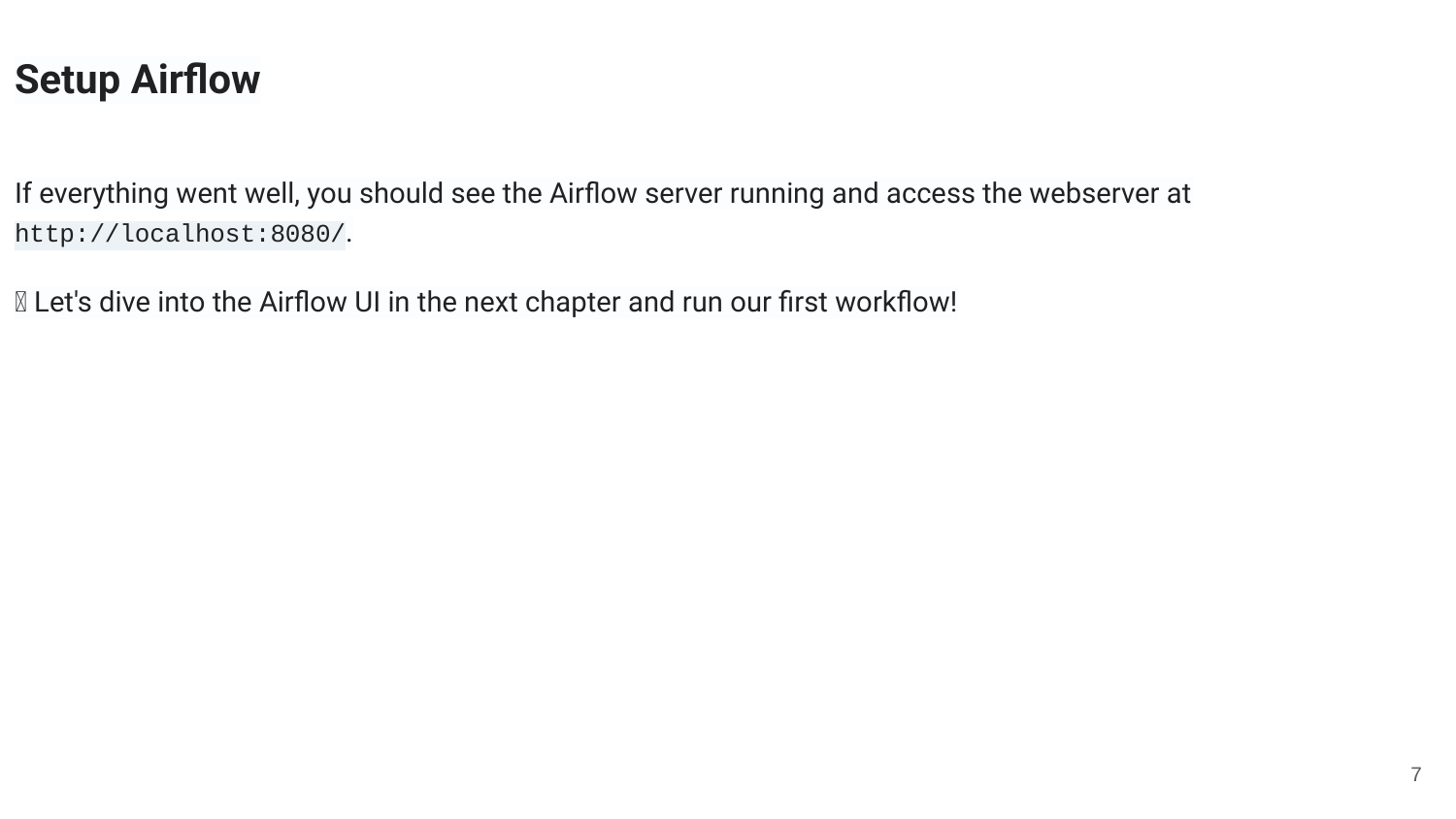

Setup Airflow
If everything went well, you should see the Airflow server running and access the webserver at http://localhost:8080/.
🥳 Let's dive into the Airflow UI in the next chapter and run our first workflow!

7